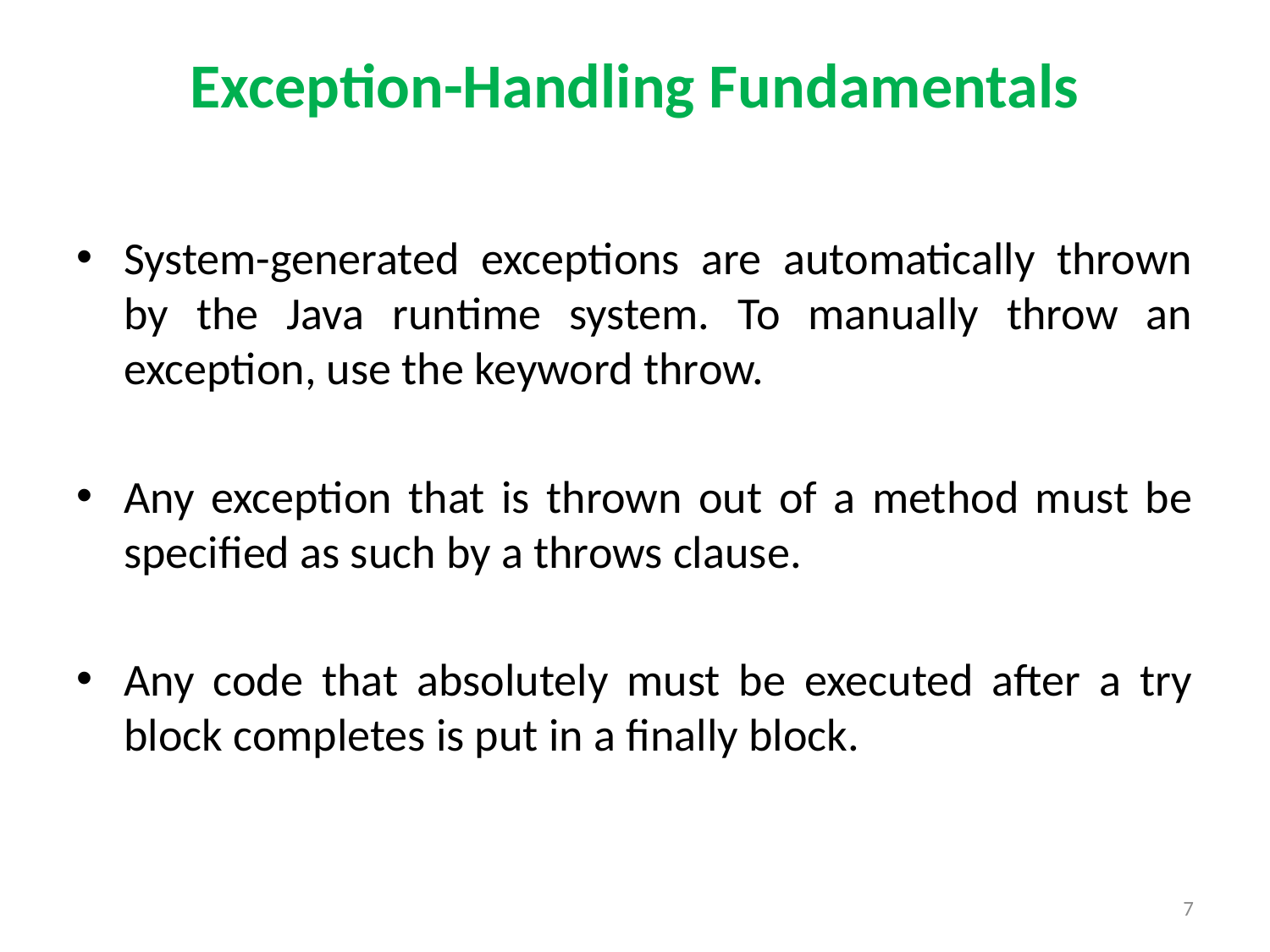

# Exception-Handling Fundamentals

System-generated exceptions are automatically thrown by the Java runtime system. To manually throw an exception, use the keyword throw.

Any exception that is thrown out of a method must be specified as such by a throws clause.

Any code that absolutely must be executed after a try block completes is put in a finally block.
7